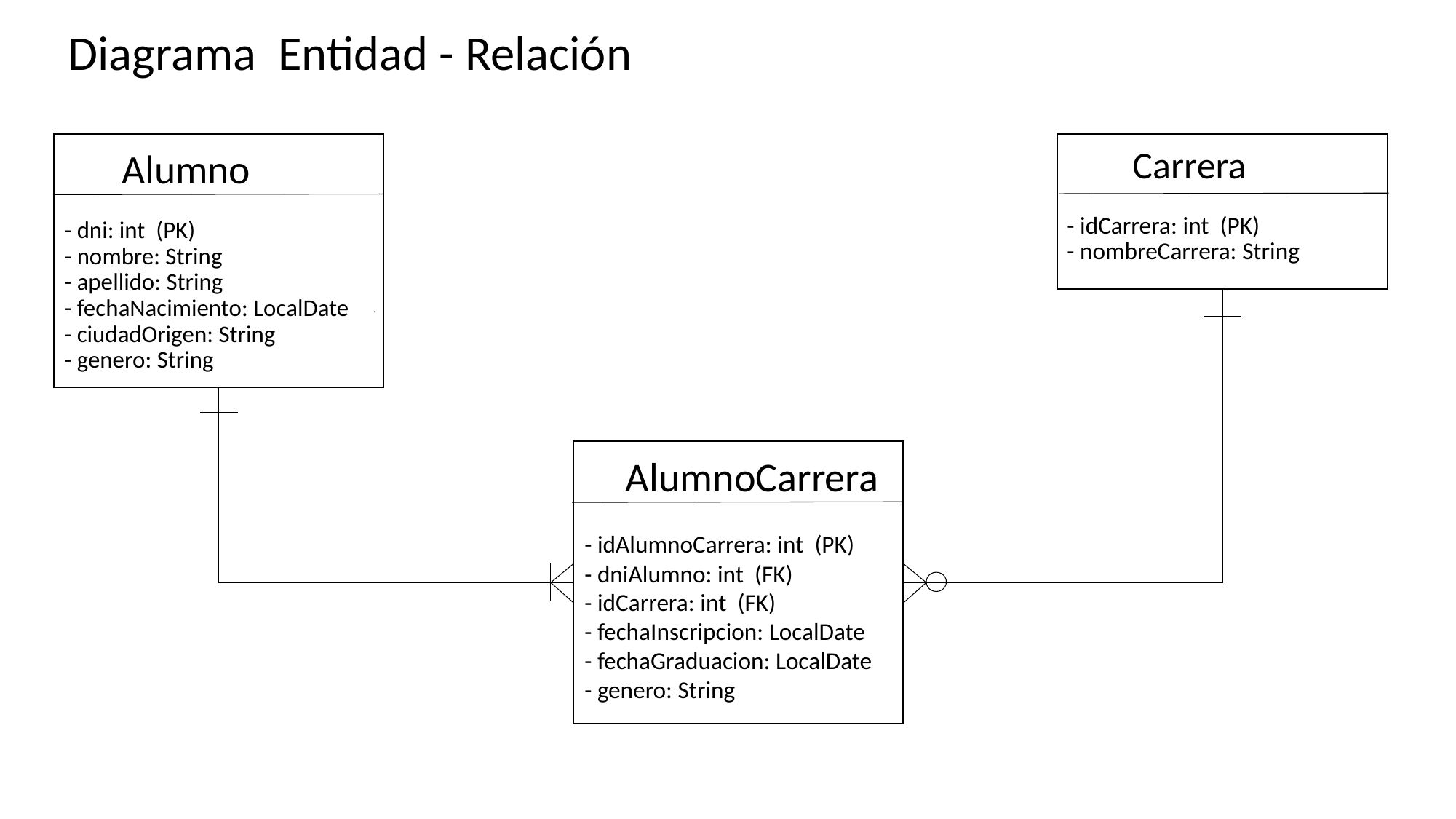

Diagrama  Entidad - Relación
        Carrera
- idCarrera: int  (PK)
- nombreCarrera: String

       Alumno
- dni: int  (PK)
- nombre: String
- apellido: String
- fechaNacimiento: LocalDate
- ciudadOrigen: String
- genero: String
     AlumnoCarrera
- idAlumnoCarrera: int  (PK)
- dniAlumno: int  (FK)
- idCarrera: int  (FK)
- fechaInscripcion: LocalDate
- fechaGraduacion: LocalDate
- genero: String